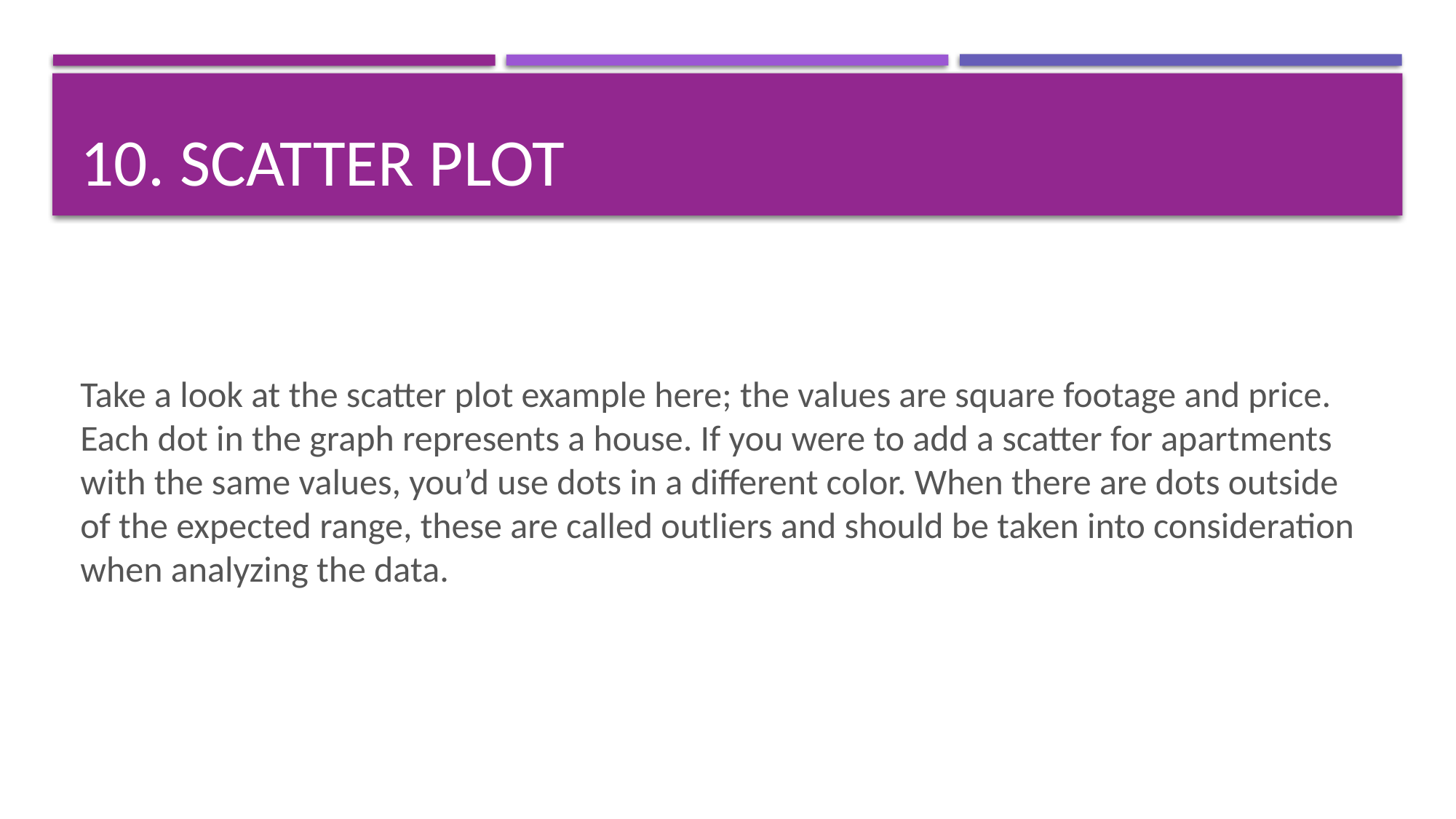

# 10. Scatter plot
Take a look at the scatter plot example here; the values are square footage and price. Each dot in the graph represents a house. If you were to add a scatter for apartments with the same values, you’d use dots in a different color. When there are dots outside of the expected range, these are called outliers and should be taken into consideration when analyzing the data.